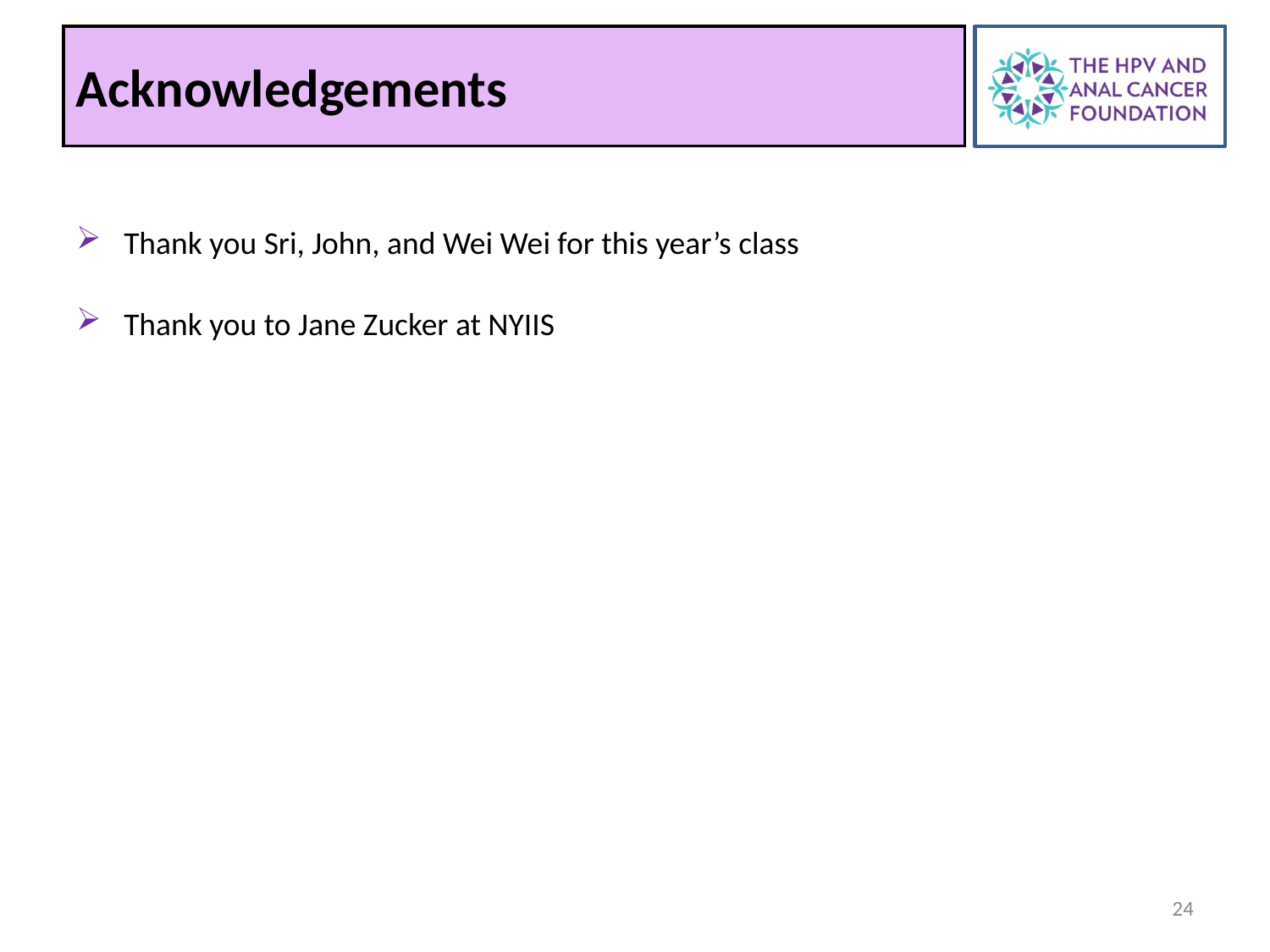

Acknowledgements

Thank you Sri, John, and Wei Wei for this year’s class

Thank you to Jane Zucker at NYIIS

24